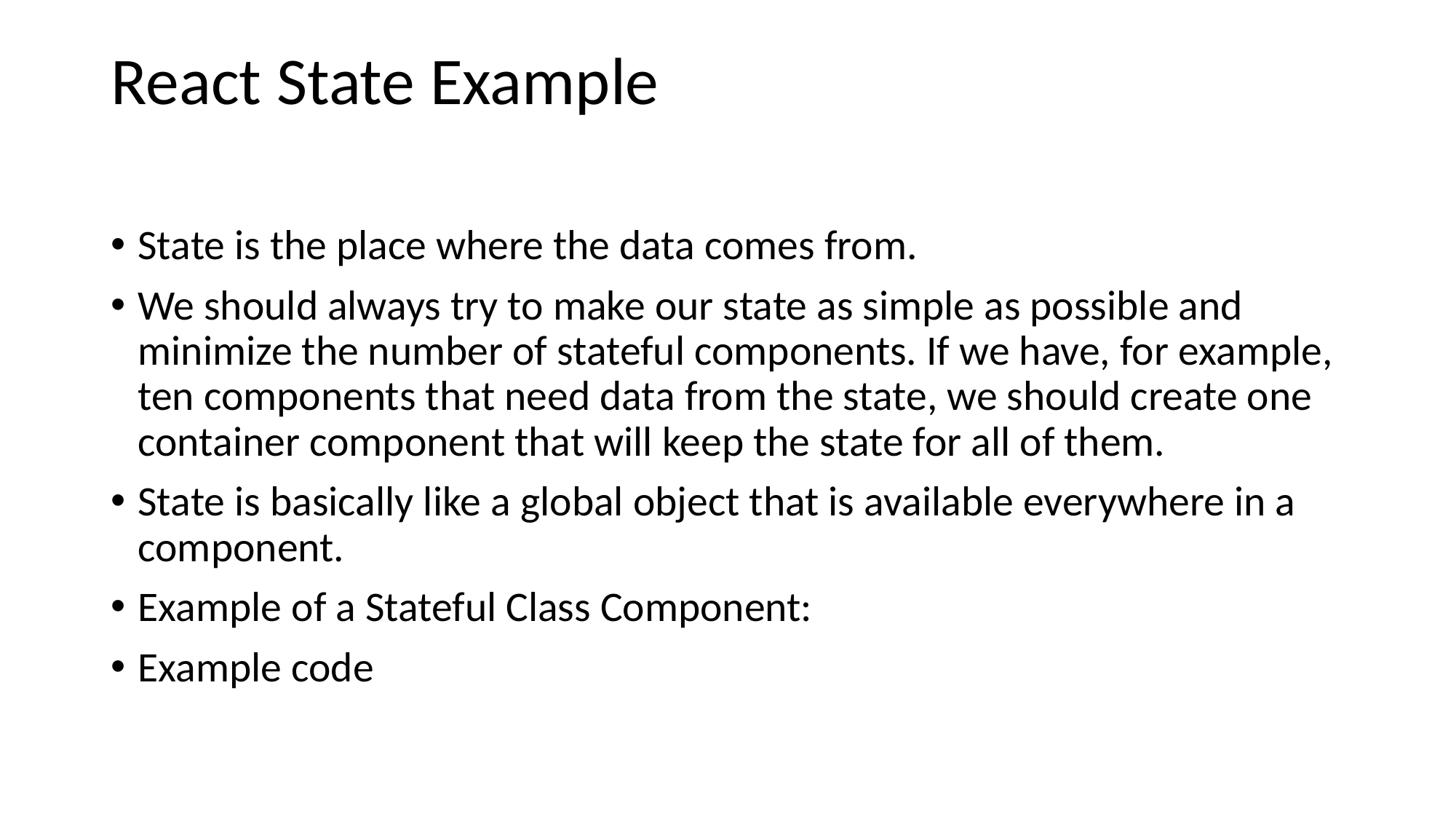

# React State Example
State is the place where the data comes from.
We should always try to make our state as simple as possible and minimize the number of stateful components. If we have, for example, ten components that need data from the state, we should create one container component that will keep the state for all of them.
State is basically like a global object that is available everywhere in a component.
Example of a Stateful Class Component:
Example code